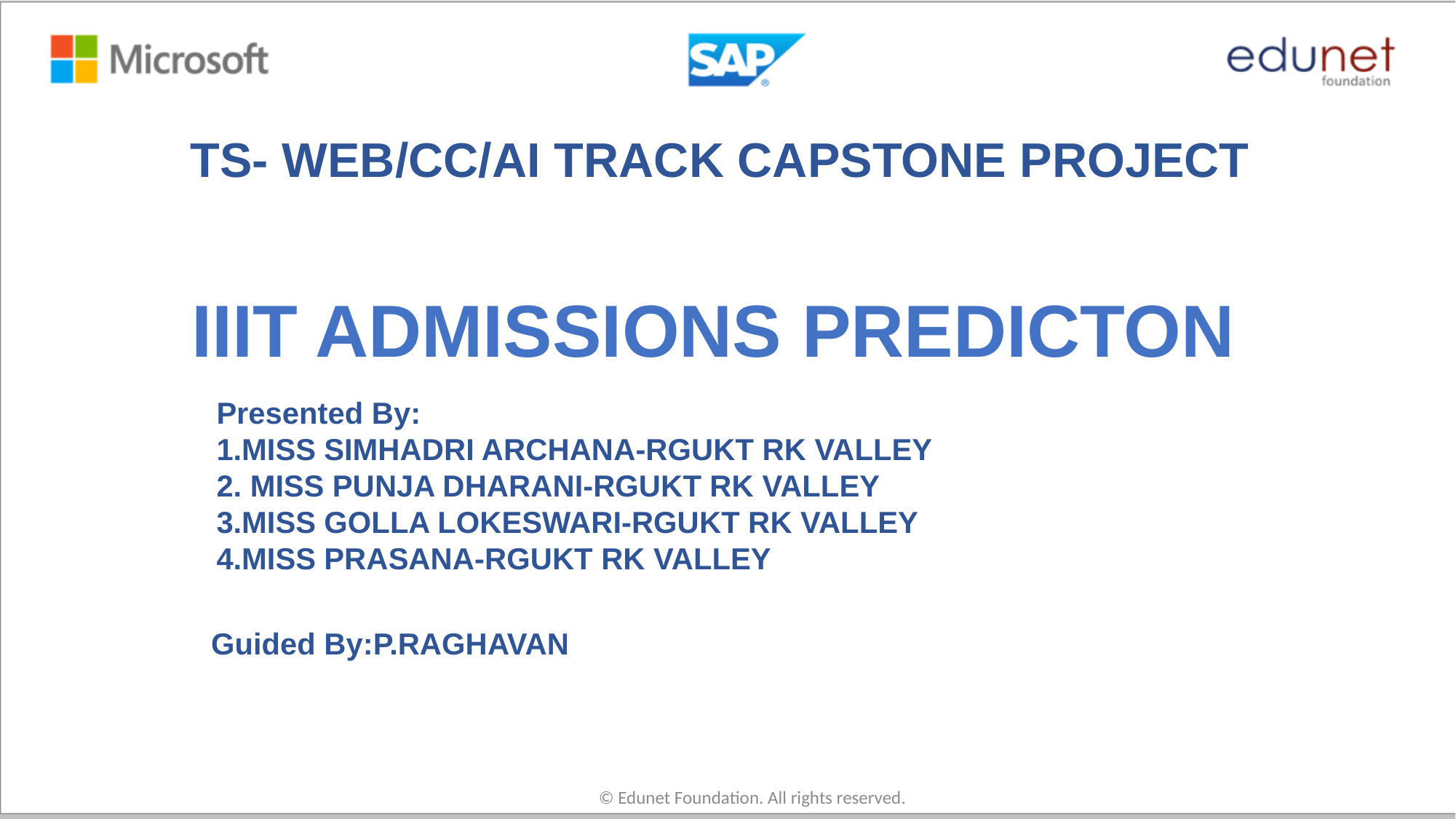

TS- WEB/CC/AI TRACK CAPSTONE PROJECT
# IIIT ADMISSIONS PREDICTON
Presented By:
1.MISS SIMHADRI ARCHANA-RGUKT RK VALLEY
2. MISS PUNJA DHARANI-RGUKT RK VALLEY
3.MISS GOLLA LOKESWARI-RGUKT RK VALLEY
4.MISS PRASANA-RGUKT RK VALLEY
Guided By:P.RAGHAVAN
© Edunet Foundation. All rights reserved.